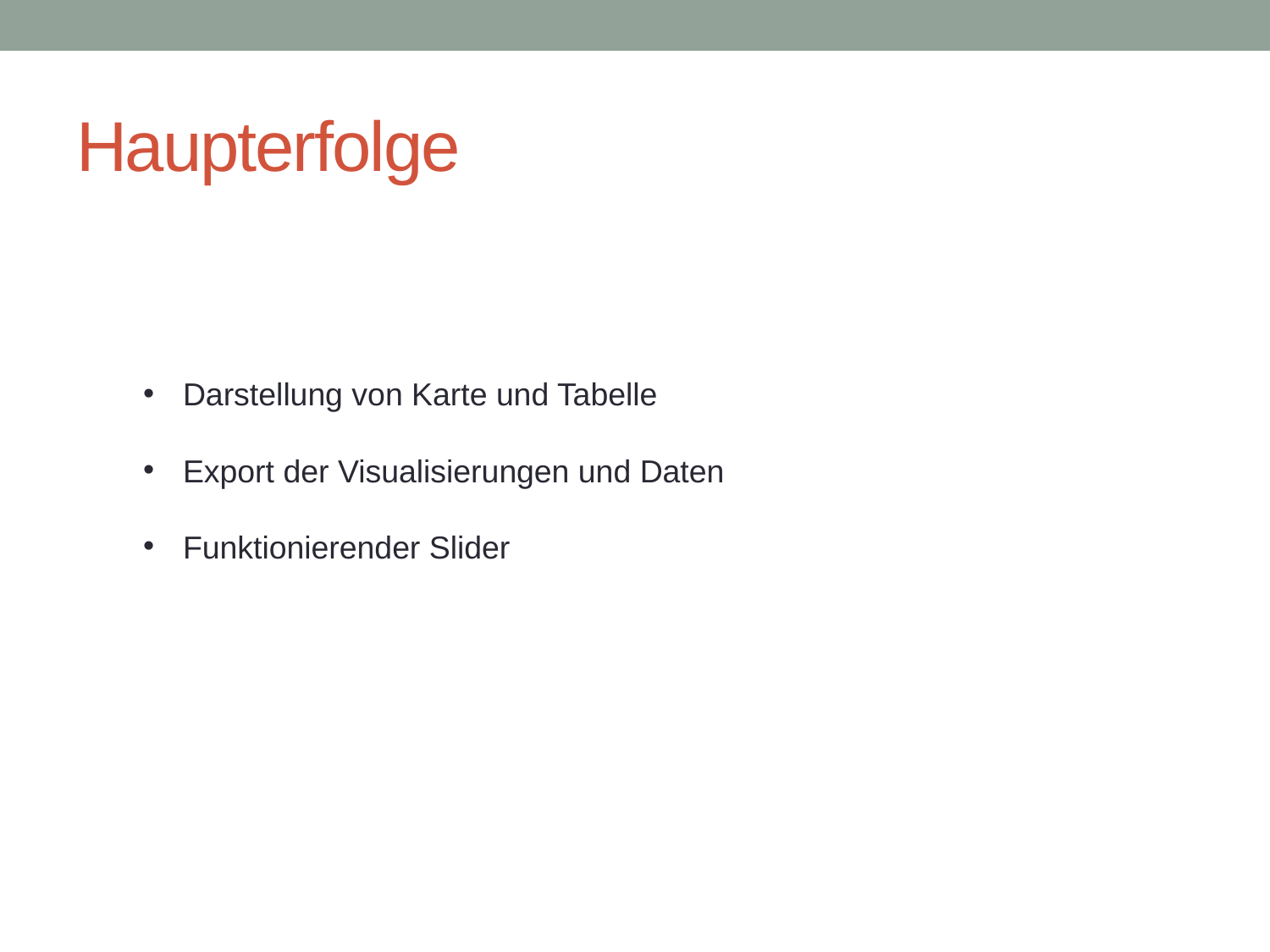

# Haupterfolge
Darstellung von Karte und Tabelle
Export der Visualisierungen und Daten
Funktionierender Slider